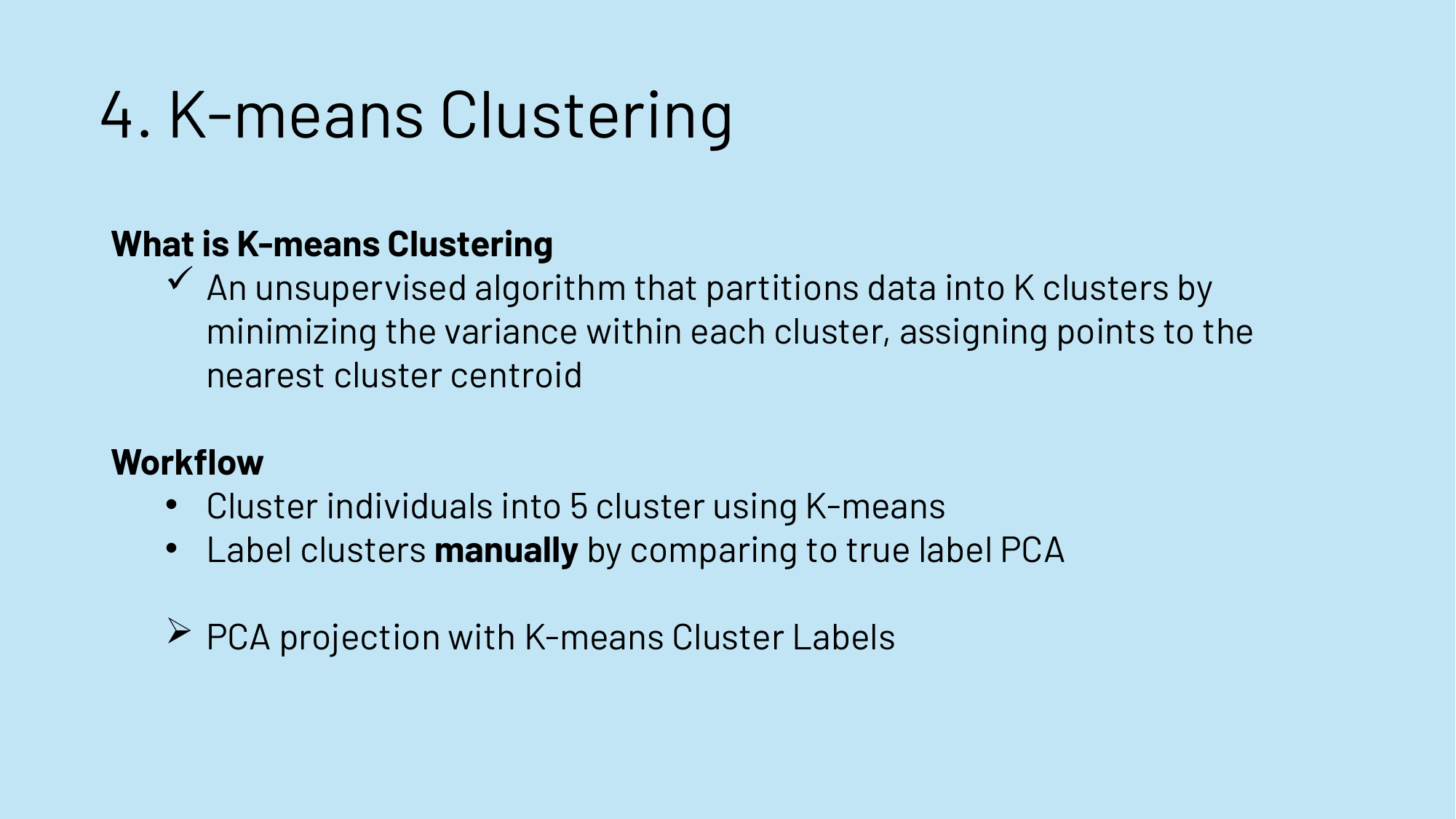

4. K-means Clustering
What is K-means Clustering
An unsupervised algorithm that partitions data into K clusters by minimizing the variance within each cluster, assigning points to the nearest cluster centroid

Workflow
Cluster individuals into 5 cluster using K-means
Label clusters manually by comparing to true label PCA

PCA projection with K-means Cluster Labels